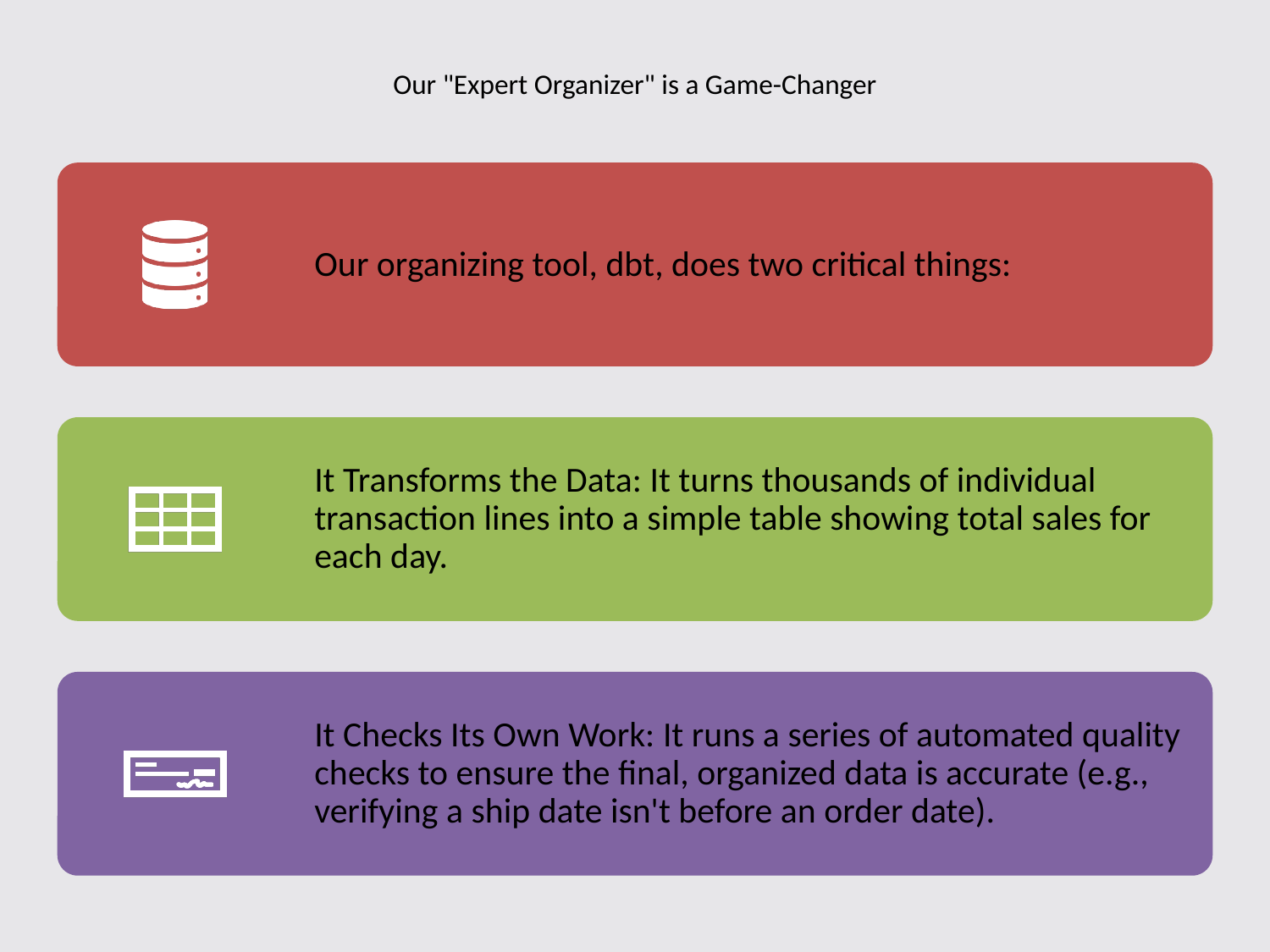

# Our "Expert Organizer" is a Game-Changer
Our organizing tool, dbt, does two critical things:
It Transforms the Data: It turns thousands of individual transaction lines into a simple table showing total sales for each day.
It Checks Its Own Work: It runs a series of automated quality checks to ensure the final, organized data is accurate (e.g., verifying a ship date isn't before an order date).